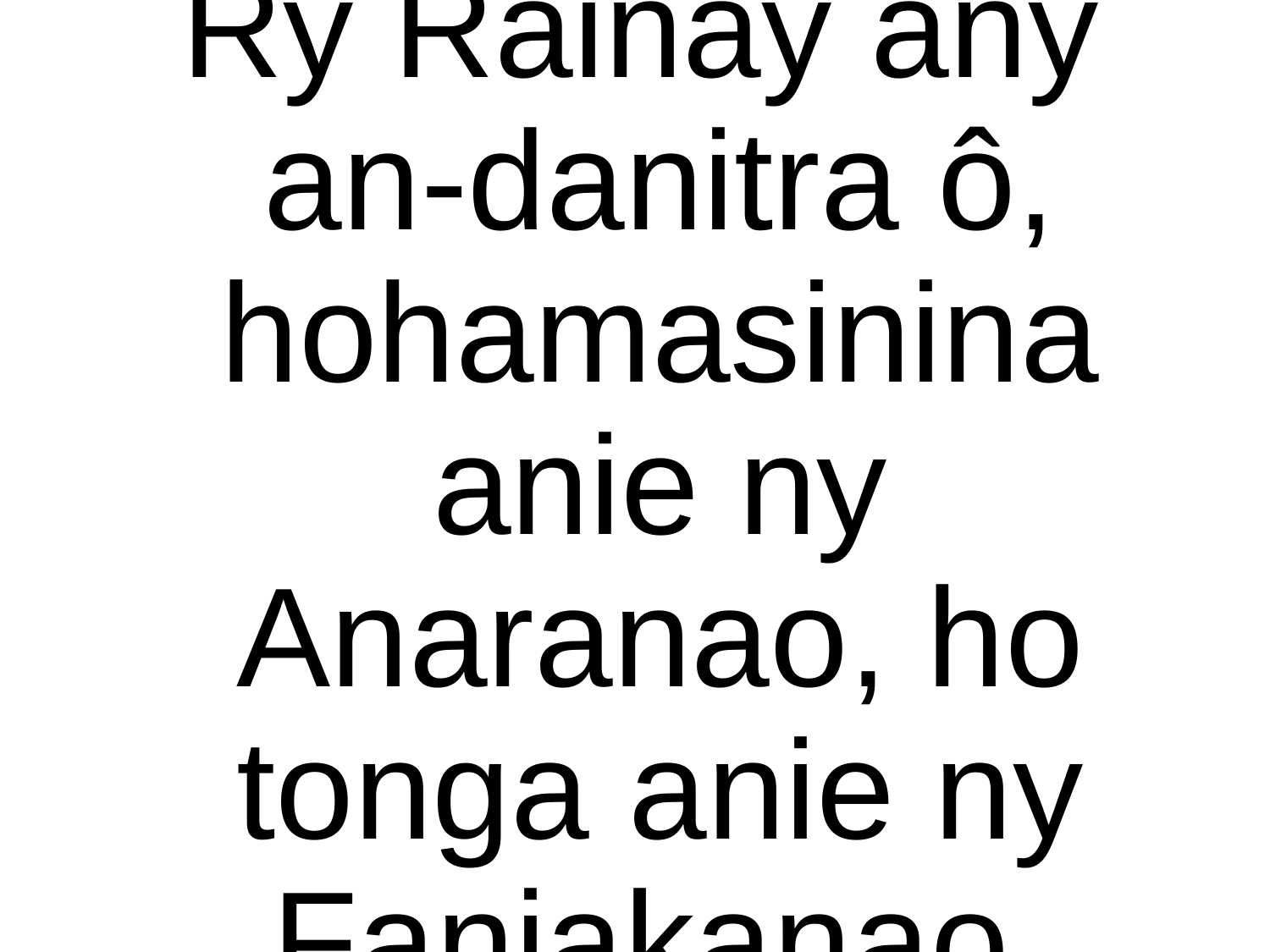

Ry Rainay any
an-danitra ô, hohamasinina anie ny Anaranao, ho tonga anie ny Fanjakanao.